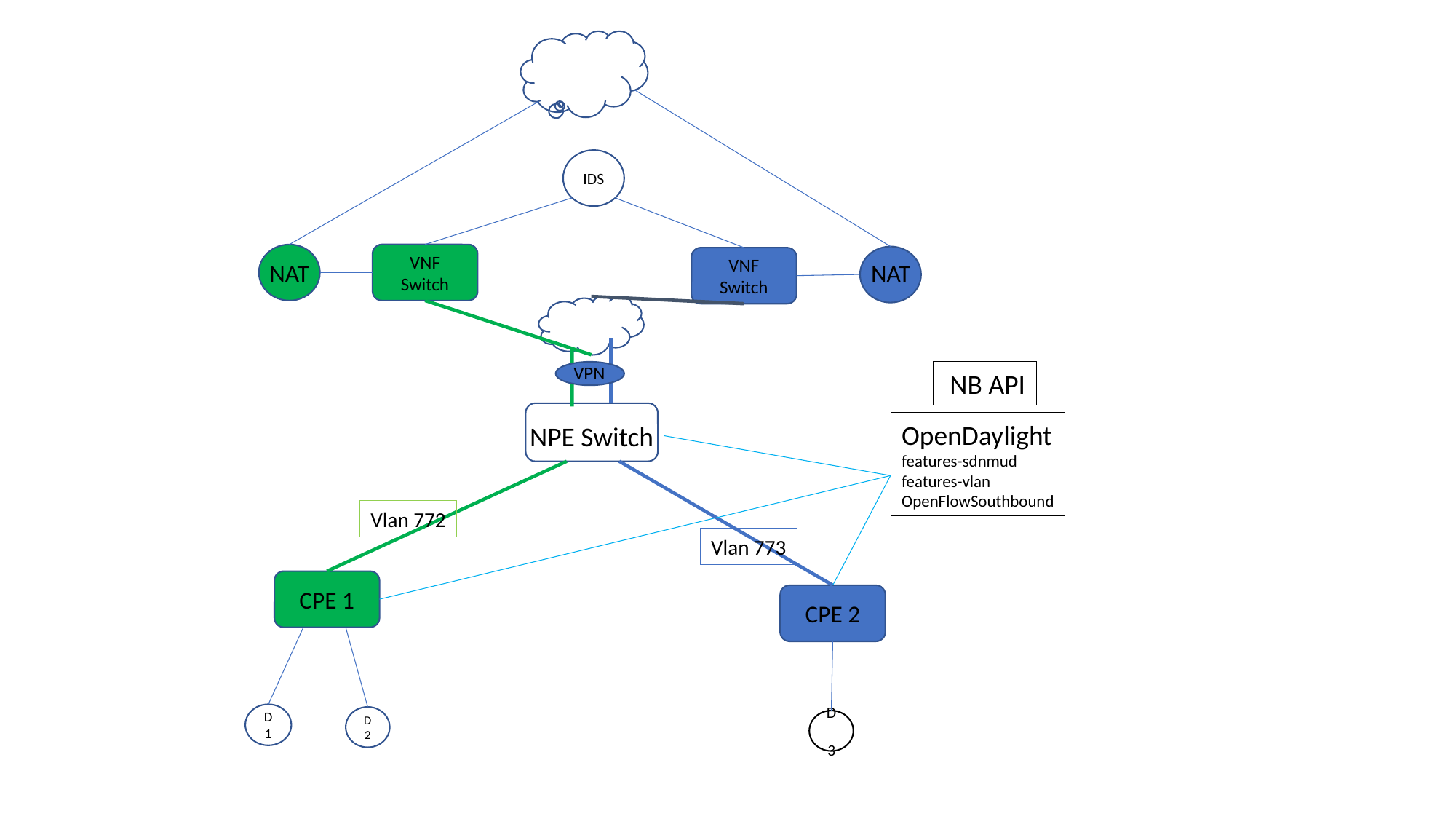

IDS

VNF Switch

VNF Switch
NAT
NAT

VPN

 NB API

OpenDaylight
features-sdnmud
features-vlan
OpenFlowSouthbound
NPE Switch
Vlan 772
Vlan 773
CPE 1
CPE 2
D1
D 2
D 3